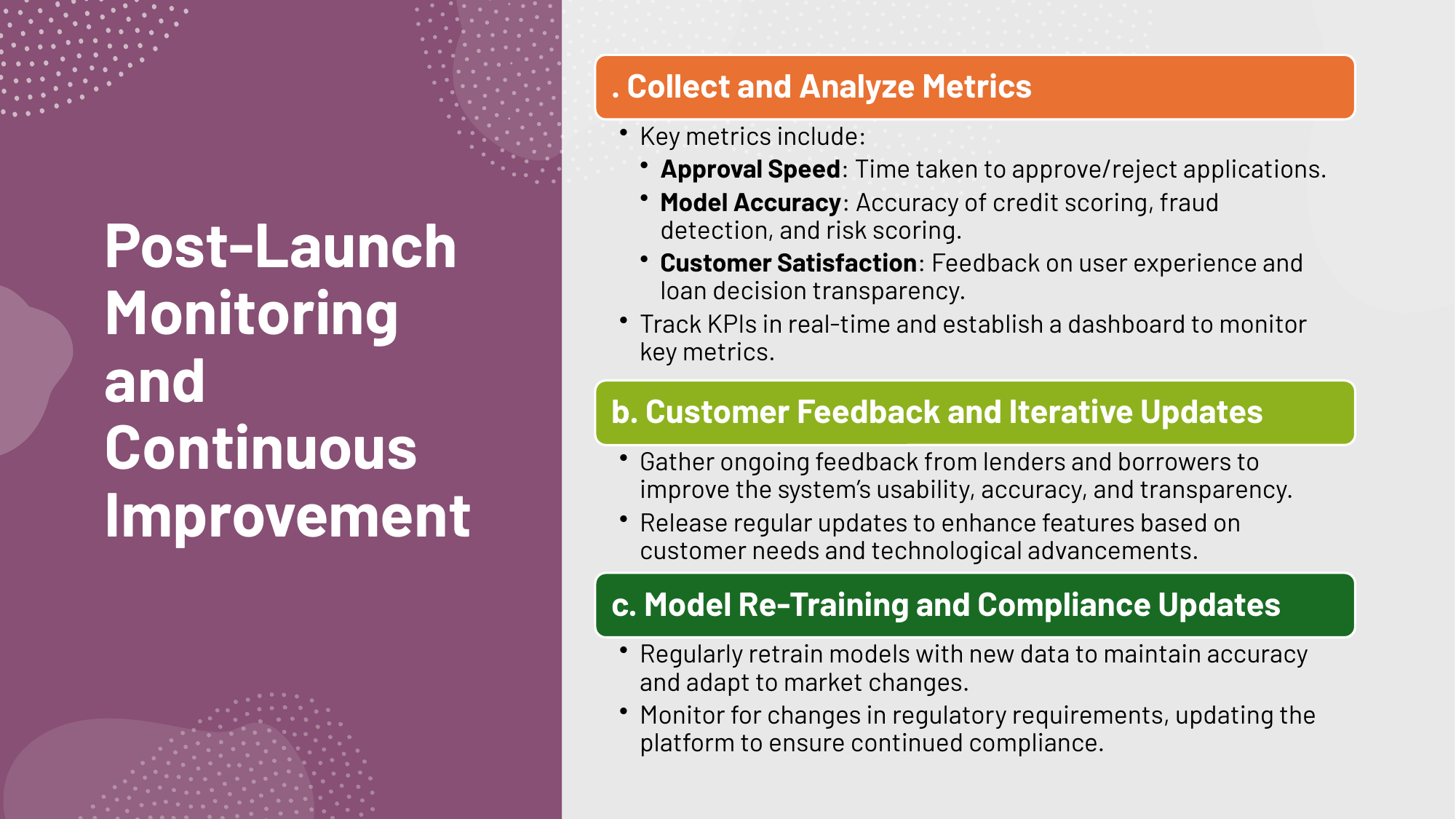

. Collect and Analyze Metrics
Key metrics include:
Approval Speed: Time taken to approve/reject applications.
Model Accuracy: Accuracy of credit scoring, fraud detection, and risk scoring.
Customer Satisfaction: Feedback on user experience and loan decision transparency.
Track KPIs in real-time and establish a dashboard to monitor key metrics.
b. Customer Feedback and Iterative Updates
Gather ongoing feedback from lenders and borrowers to improve the system’s usability, accuracy, and transparency.
Release regular updates to enhance features based on customer needs and technological advancements.
c. Model Re-Training and Compliance Updates
Regularly retrain models with new data to maintain accuracy and adapt to market changes.
Monitor for changes in regulatory requirements, updating the platform to ensure continued compliance.
# Post-Launch Monitoring and Continuous Improvement